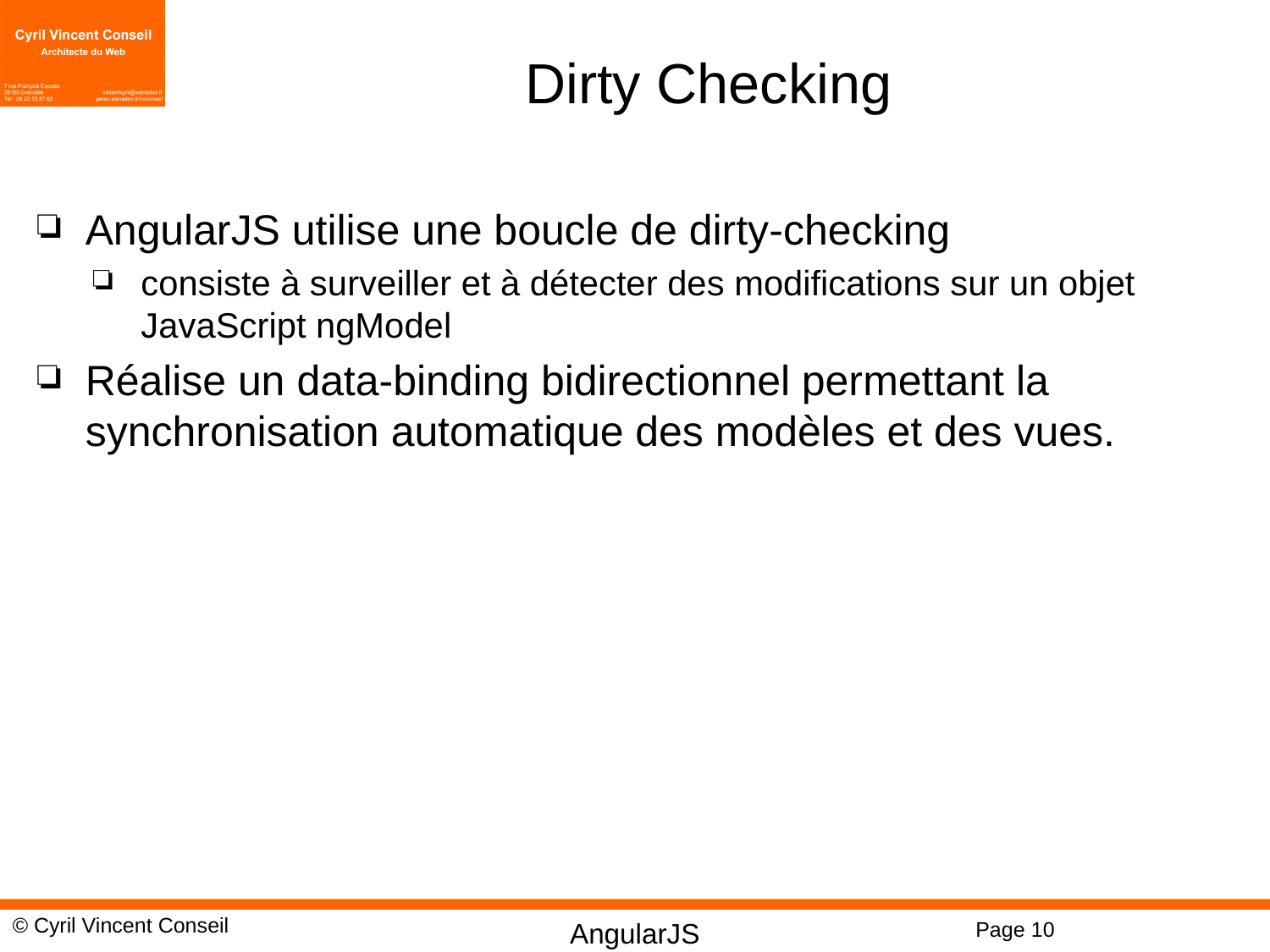

# Dirty Checking
AngularJS utilise une boucle de dirty-checking
consiste à surveiller et à détecter des modifications sur un objet JavaScript ngModel
Réalise un data-binding bidirectionnel permettant la synchronisation automatique des modèles et des vues.